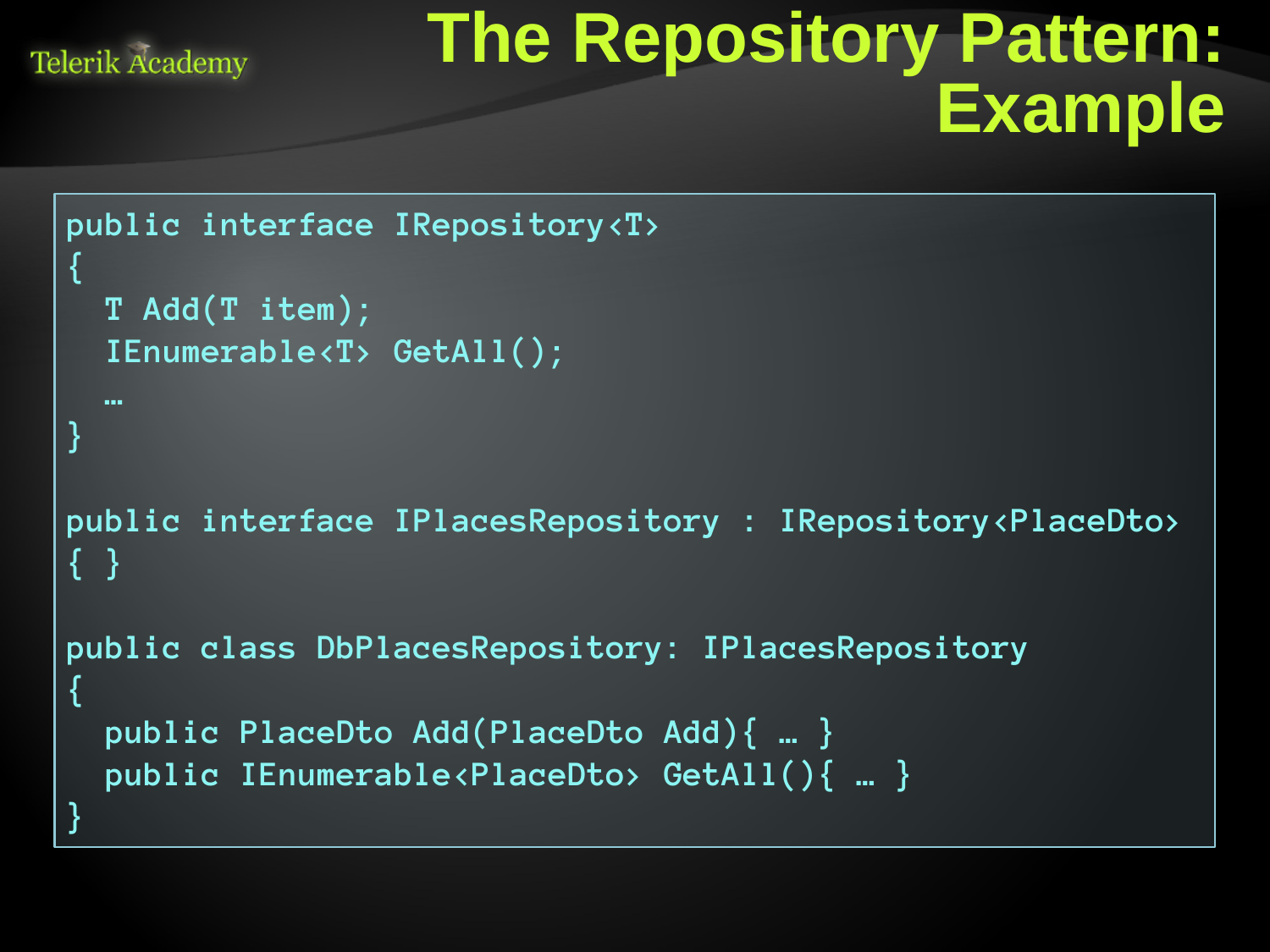

# The Repository Pattern: Example
public interface IRepository<T>
{
  T Add(T item);
  IEnumerable<T> GetAll();
  …
}

public interface IPlacesRepository : IRepository<PlaceDto>
{ }

public class DbPlacesRepository: IPlacesRepository
{
  public PlaceDto Add(PlaceDto Add){ … }
  public IEnumerable<PlaceDto> GetAll(){ … }
}